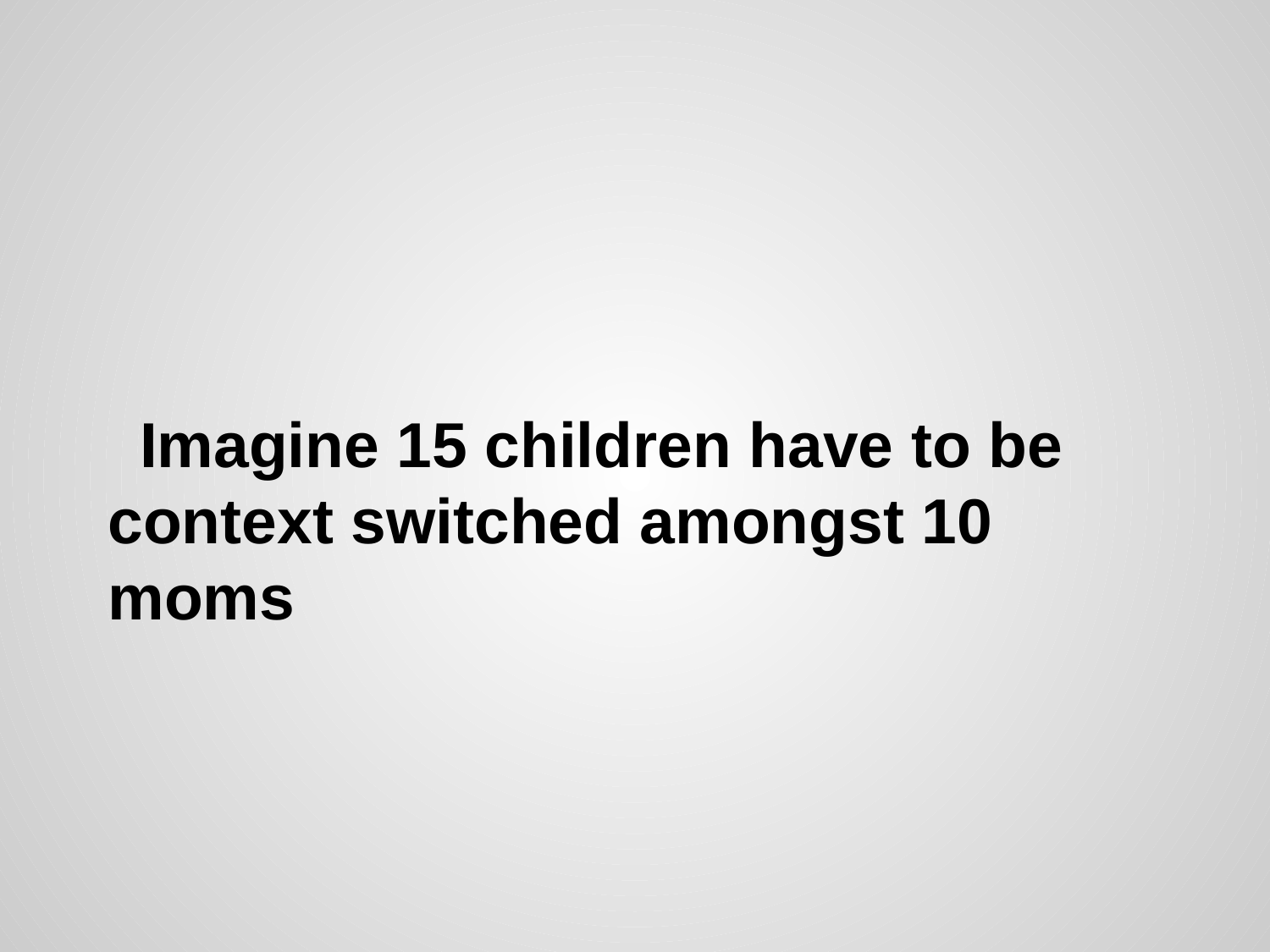

# Imagine 15 children have to be context switched amongst 10 moms